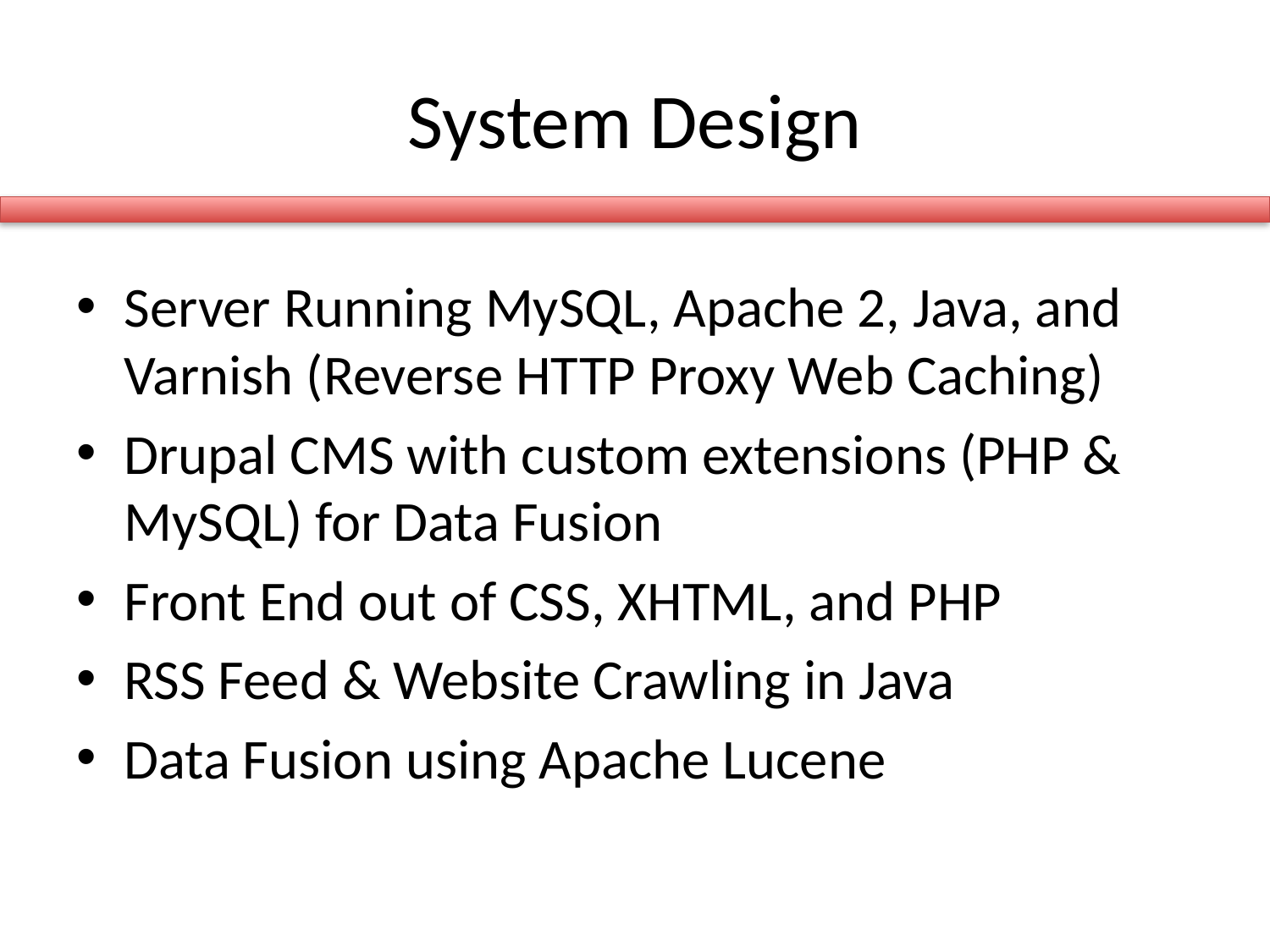

# System Design
Server Running MySQL, Apache 2, Java, and Varnish (Reverse HTTP Proxy Web Caching)
Drupal CMS with custom extensions (PHP & MySQL) for Data Fusion
Front End out of CSS, XHTML, and PHP
RSS Feed & Website Crawling in Java
Data Fusion using Apache Lucene